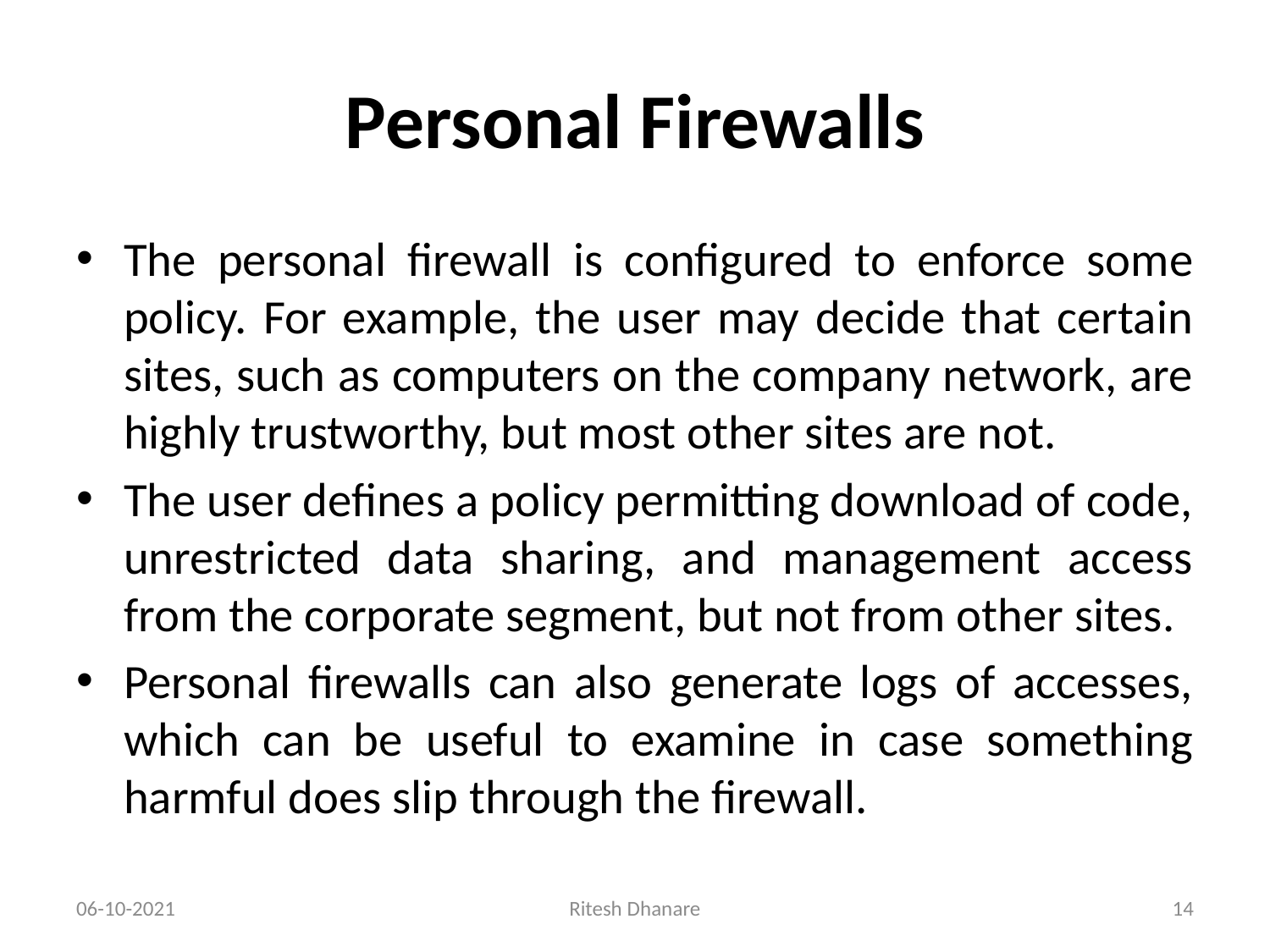

# Personal Firewalls
The personal firewall is configured to enforce some policy. For example, the user may decide that certain sites, such as computers on the company network, are highly trustworthy, but most other sites are not.
The user defines a policy permitting download of code, unrestricted data sharing, and management access from the corporate segment, but not from other sites.
Personal firewalls can also generate logs of accesses, which can be useful to examine in case something harmful does slip through the firewall.
06-10-2021
Ritesh Dhanare
14